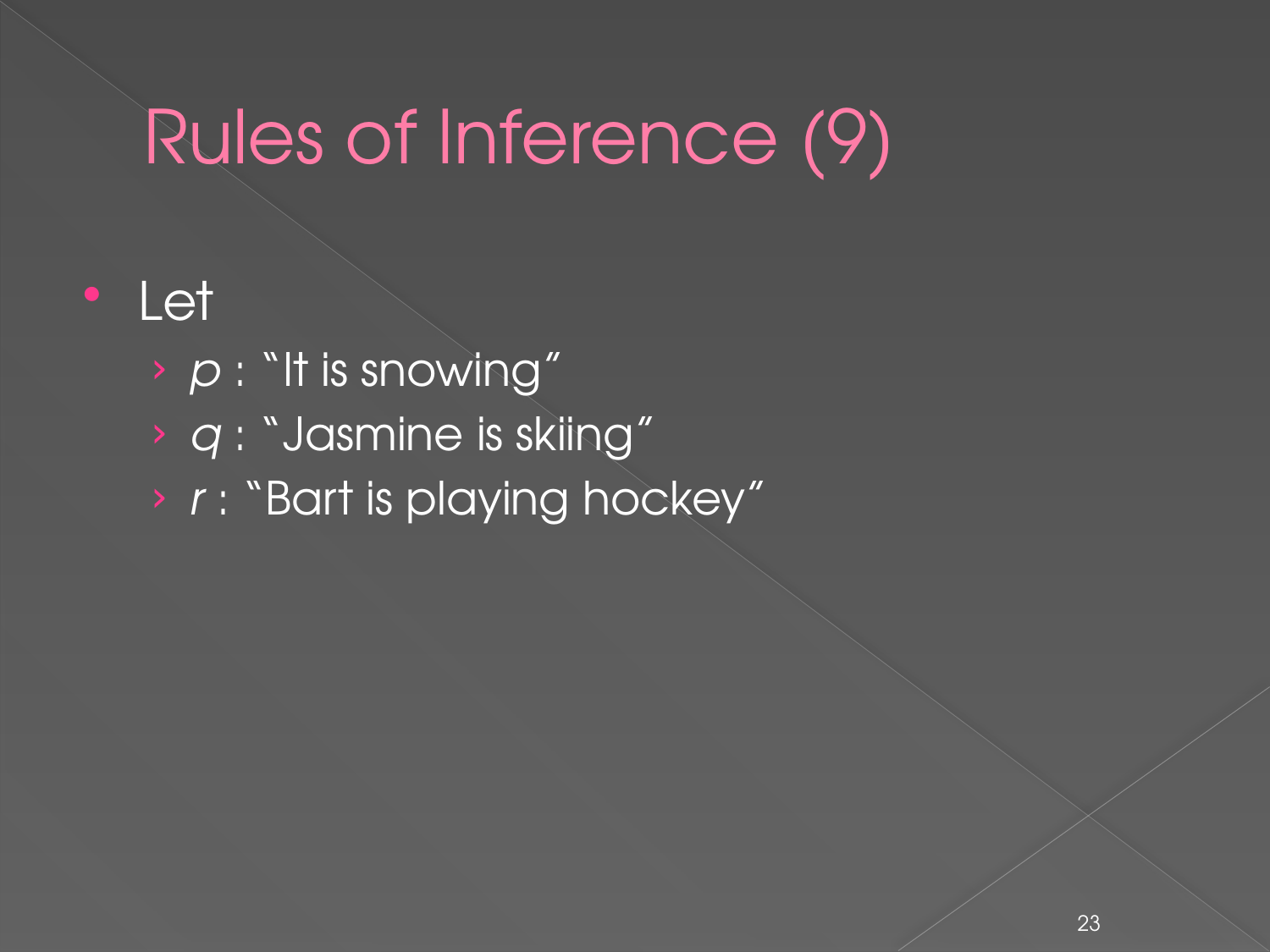

# Rules of Inference (9)
Let
p : “It is snowing”
q : “Jasmine is skiing”
r : “Bart is playing hockey”
23